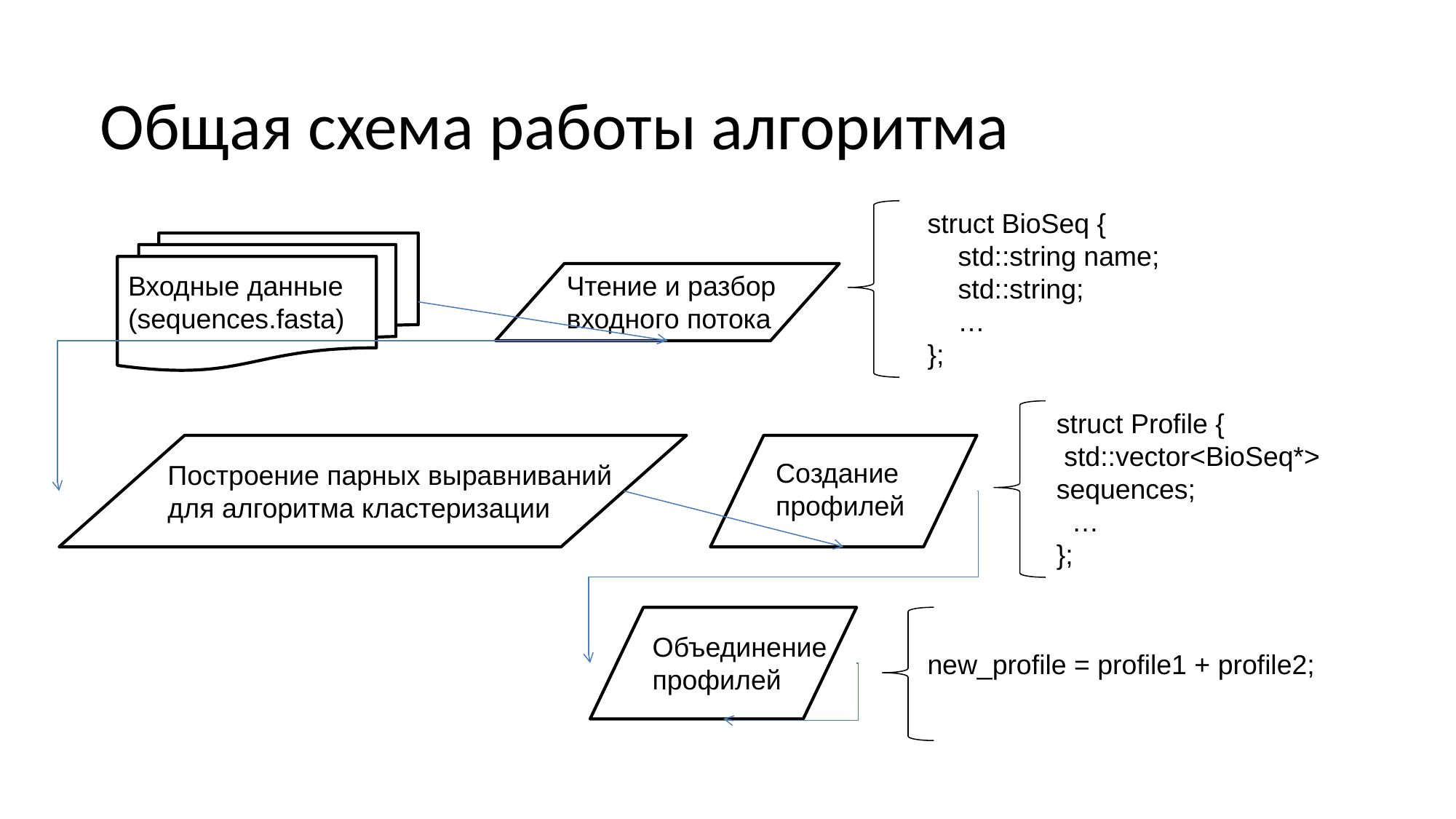

#
Общая схема работы алгоритма

struct BioSeq {
    std::string name;
    std::string;
    …
};

Входные данные
(sequences.fasta)

Чтение и разбор входного потока

struct Profile {
 std::vector<BioSeq*> sequences;
  …
};

Создание
профилей
Построение парных выравниваний для алгоритма кластеризации

Объединение
профилей
new_profile = profile1 + profile2;